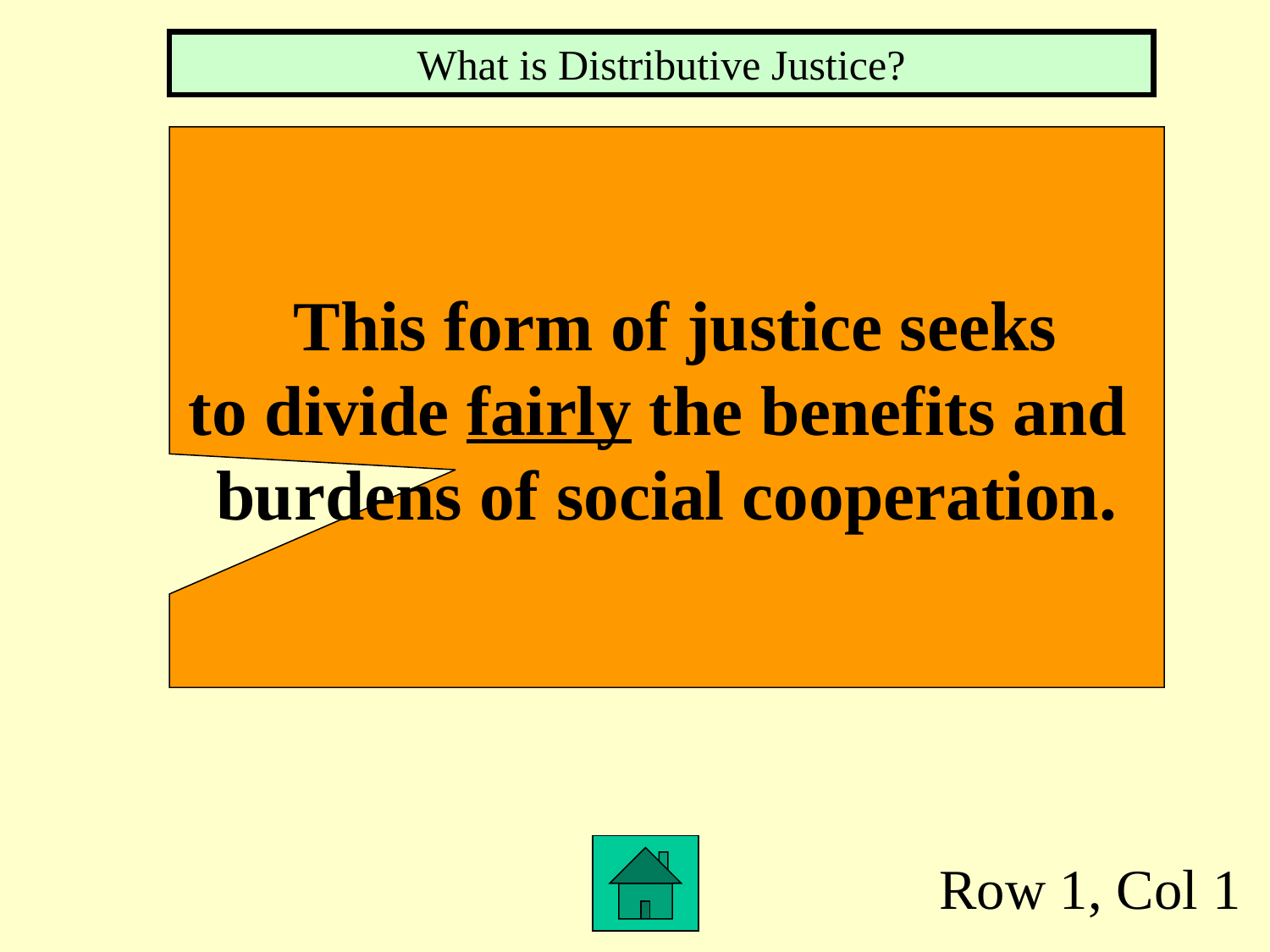

What is Distributive Justice?
 This form of justice seeks
to divide fairly the benefits and
burdens of social cooperation.

Row 1, Col 1